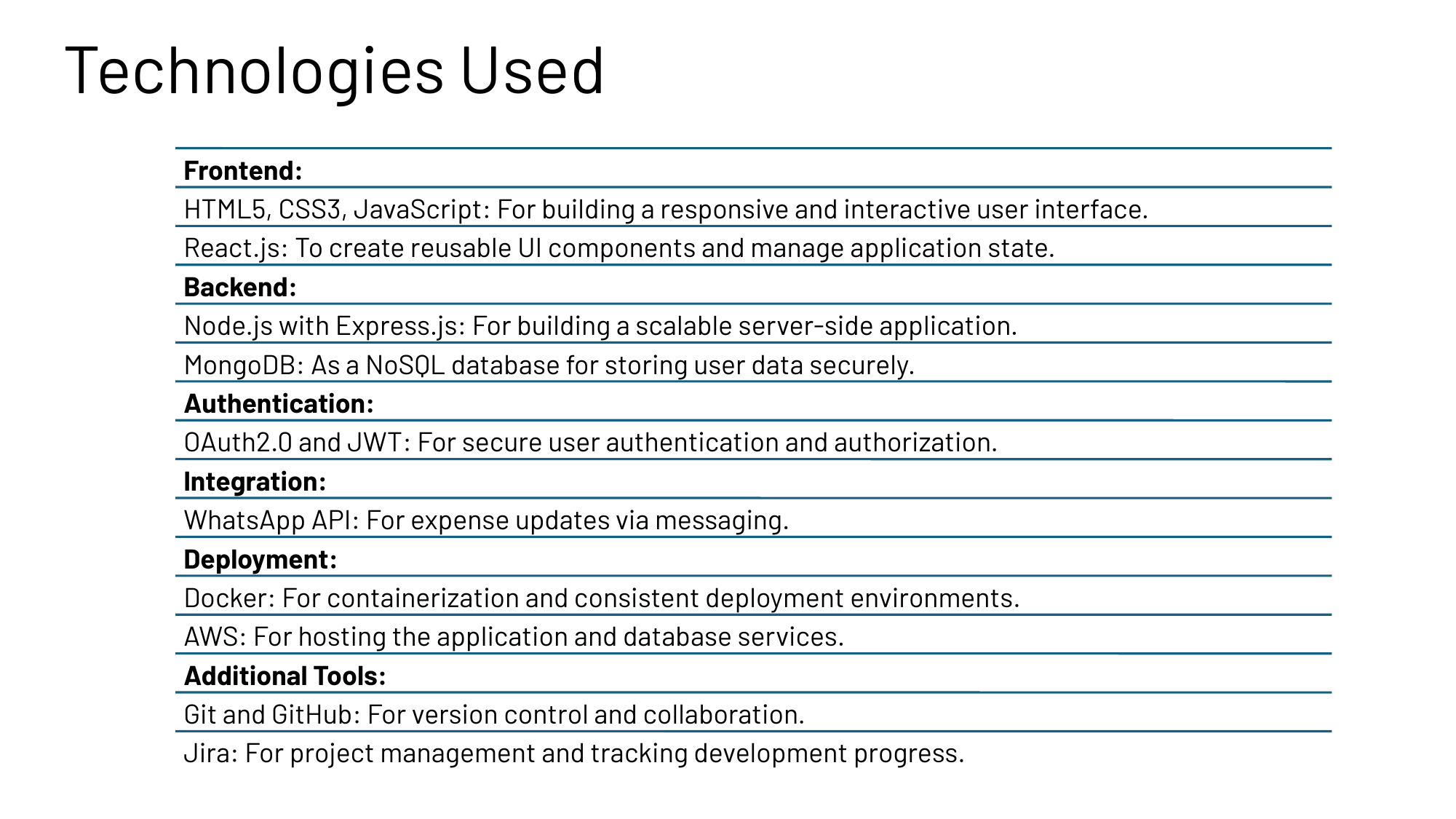

# Technologies Used
Frontend:
HTML5, CSS3, JavaScript: For building a responsive and interactive user interface.
React.js: To create reusable UI components and manage application state.
Backend:
Node.js with Express.js: For building a scalable server-side application.
MongoDB: As a NoSQL database for storing user data securely.
Authentication:
OAuth2.0 and JWT: For secure user authentication and authorization.
Integration:
WhatsApp API: For expense updates via messaging.
Deployment:
Docker: For containerization and consistent deployment environments.
AWS: For hosting the application and database services.
Additional Tools:
Git and GitHub: For version control and collaboration.
Jira: For project management and tracking development progress.